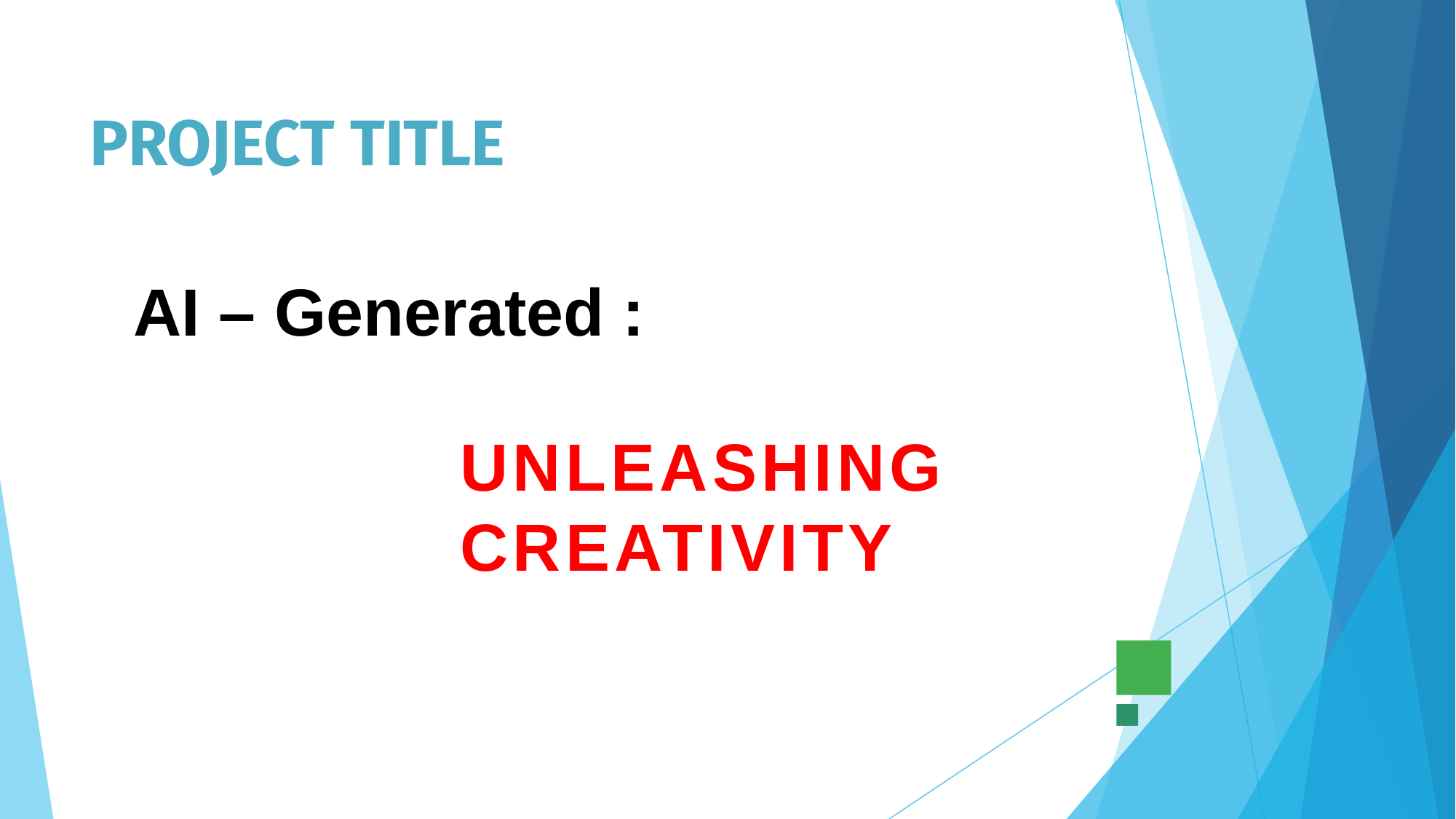

# PROJECT TITLE
AI – Generated :
UNLEASHING CREATIVITY

2